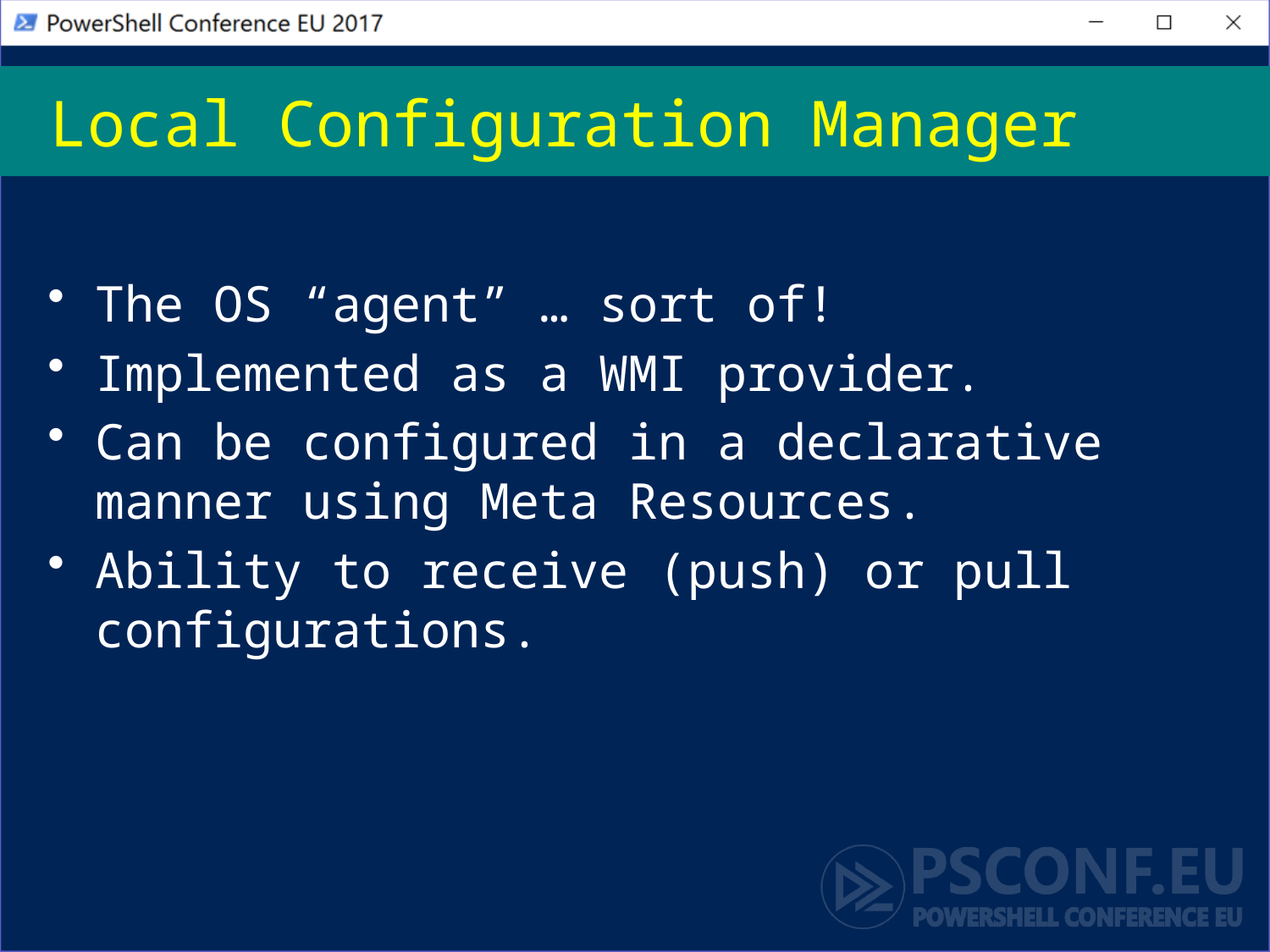

# Local Configuration Manager
The OS “agent” … sort of!
Implemented as a WMI provider.
Can be configured in a declarative manner using Meta Resources.
Ability to receive (push) or pull configurations.